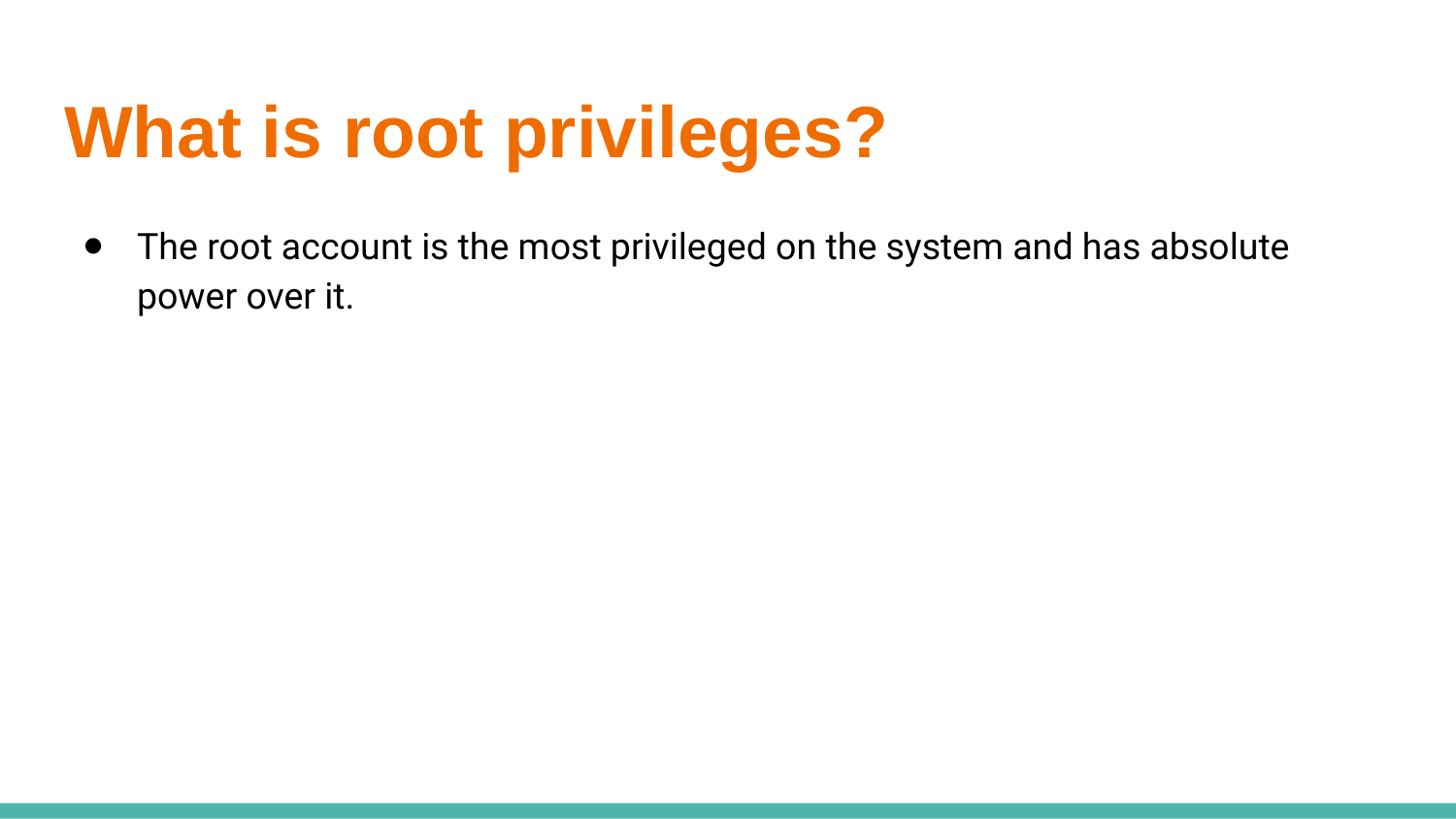

# What is root privileges?
The root account is the most privileged on the system and has absolute power over it.